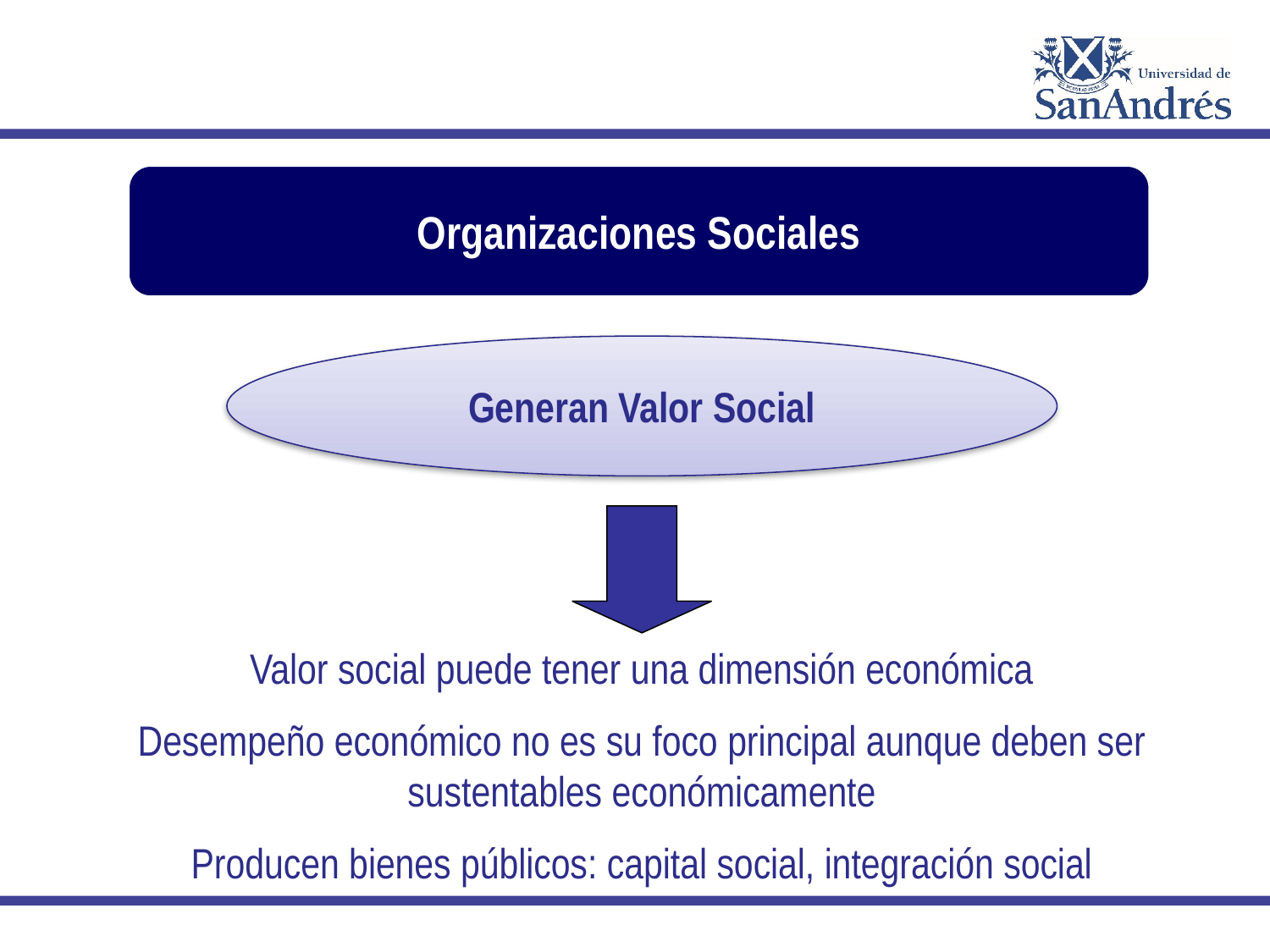

Organizaciones Sociales
Generan Valor Social

Valor social puede tener una dimensión económica
Desempeño económico no es su foco principal aunque deben ser sustentables económicamente
Producen bienes públicos: capital social, integración social